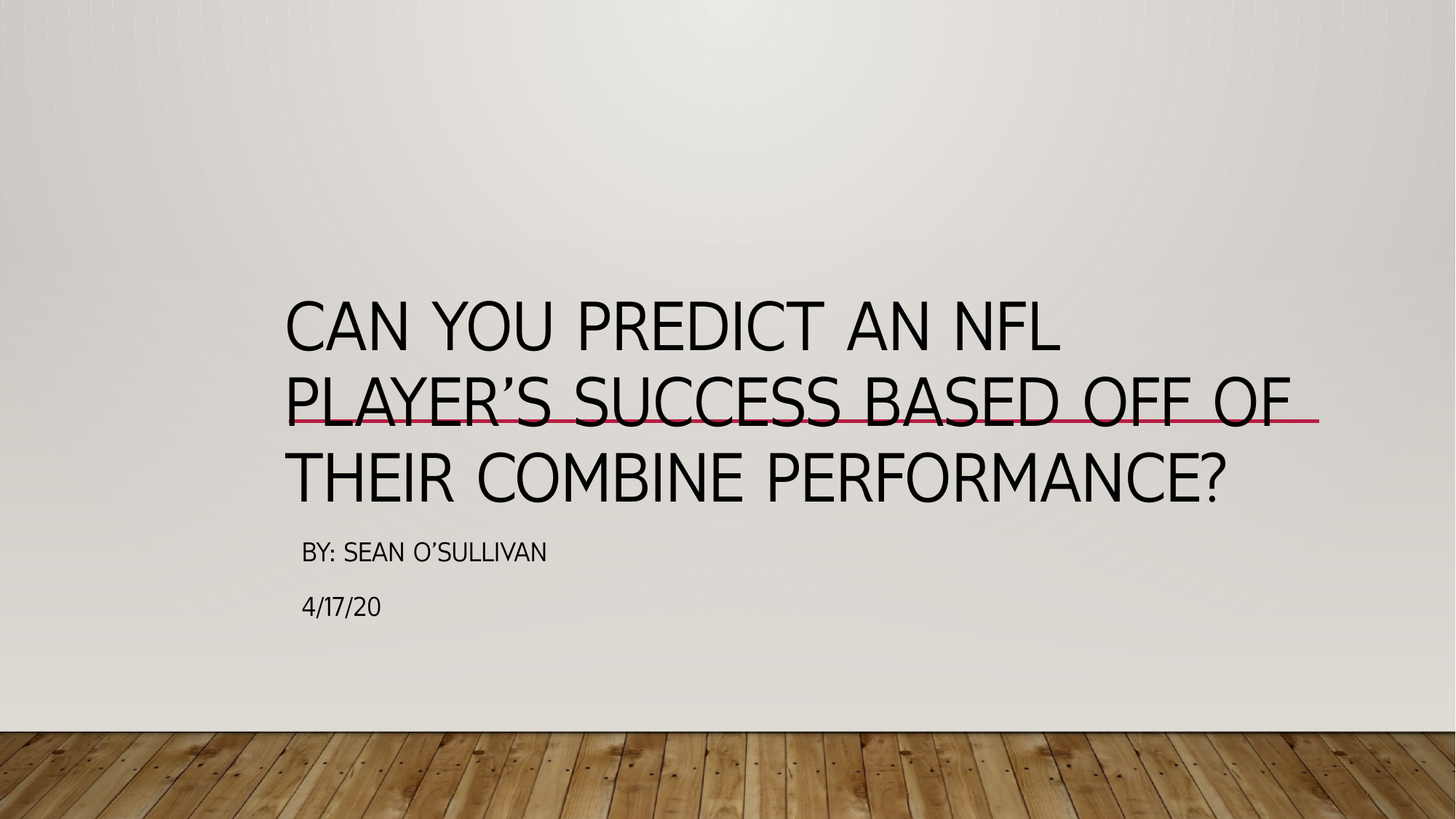

# Can you predict an NFL player’s success based off of their combine performance?
By: Sean O’Sullivan
4/17/20